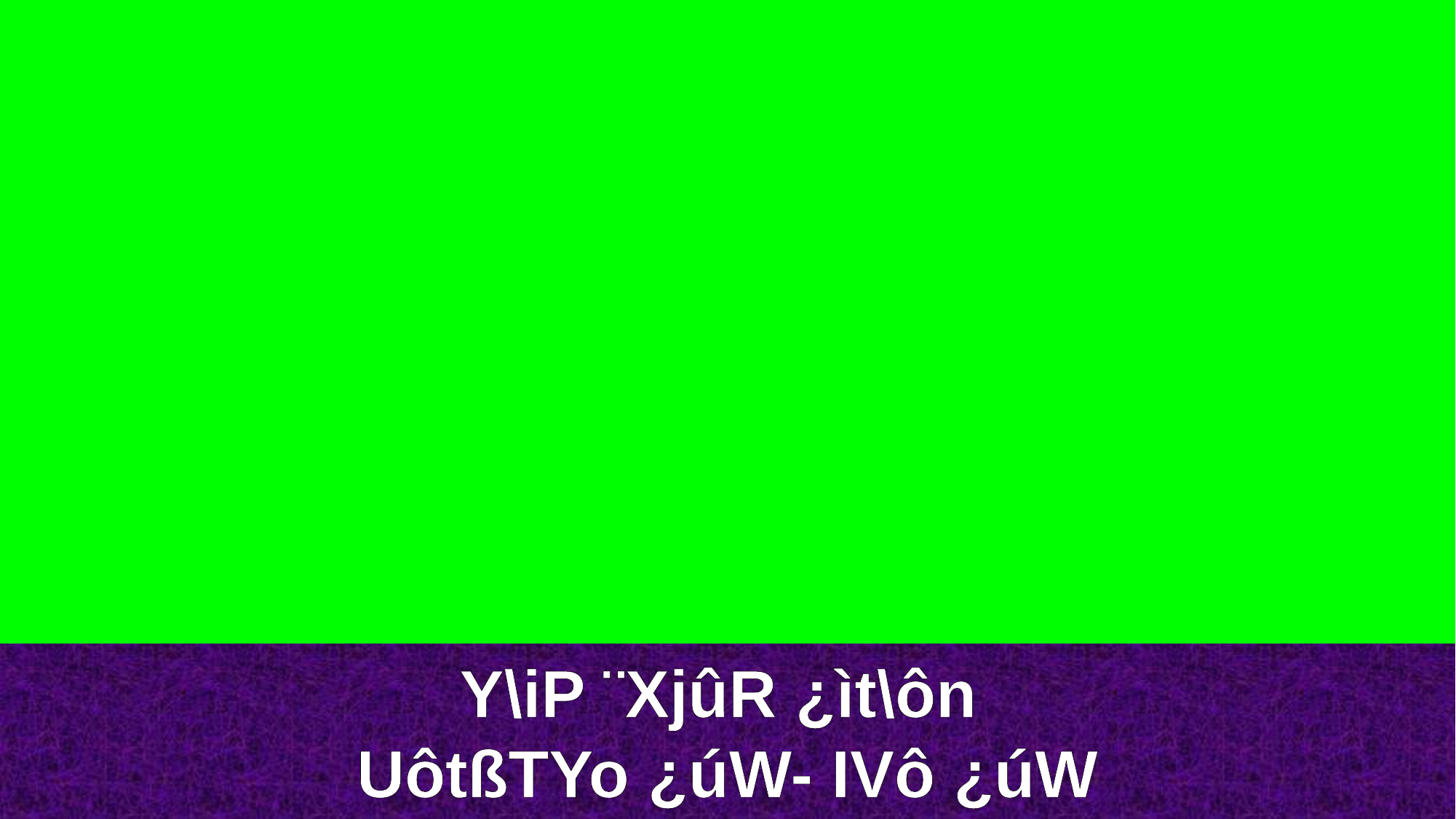

Y\iP ¨XjûR ¿ìt\ôn
UôtßTYo ¿úW- IVô ¿úW